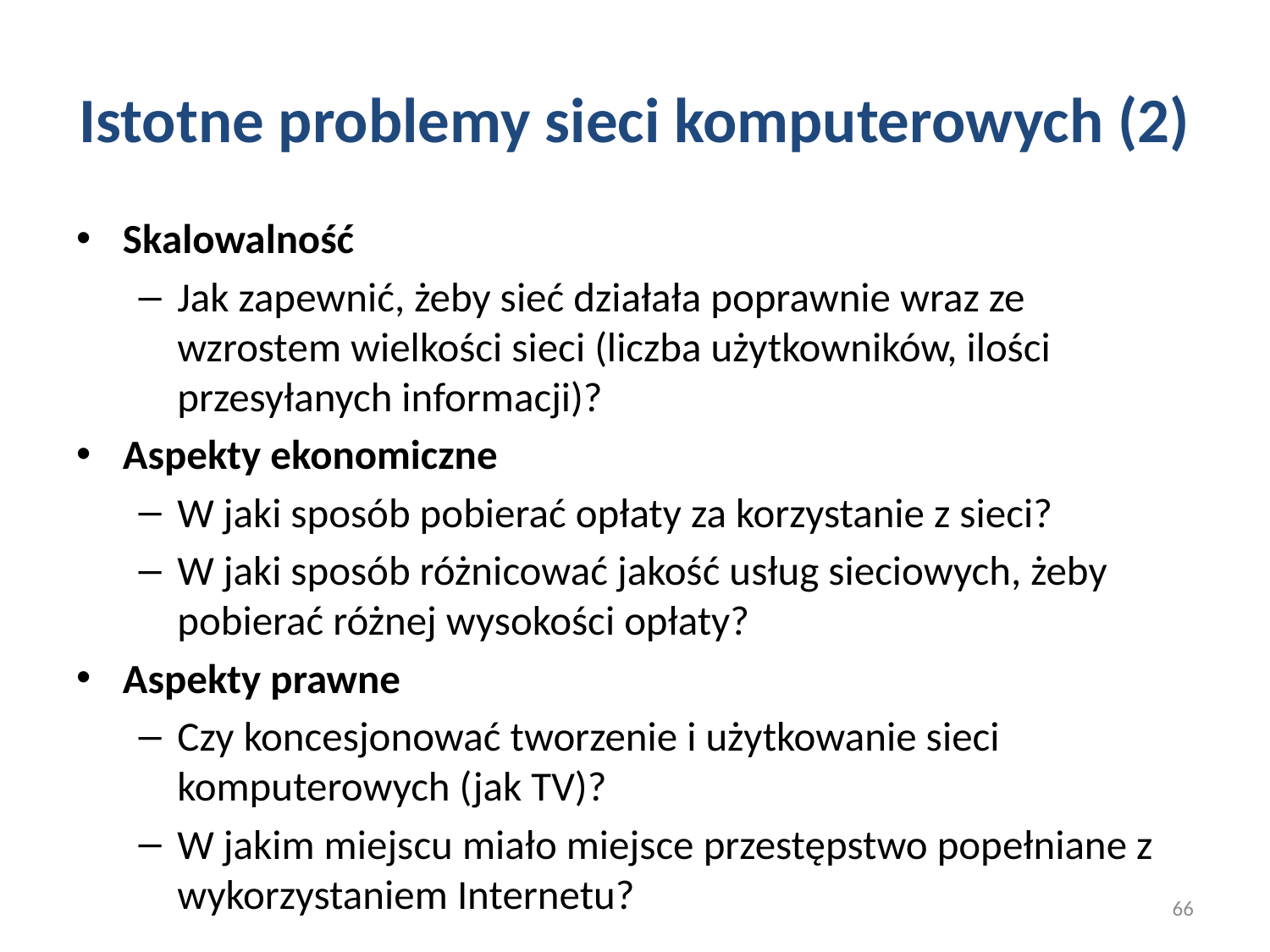

# Istotne problemy sieci komputerowych (2)
Skalowalność
Jak zapewnić, żeby sieć działała poprawnie wraz ze wzrostem wielkości sieci (liczba użytkowników, ilości przesyłanych informacji)?
Aspekty ekonomiczne
W jaki sposób pobierać opłaty za korzystanie z sieci?
W jaki sposób różnicować jakość usług sieciowych, żeby pobierać różnej wysokości opłaty?
Aspekty prawne
Czy koncesjonować tworzenie i użytkowanie sieci komputerowych (jak TV)?
W jakim miejscu miało miejsce przestępstwo popełniane z wykorzystaniem Internetu?

66